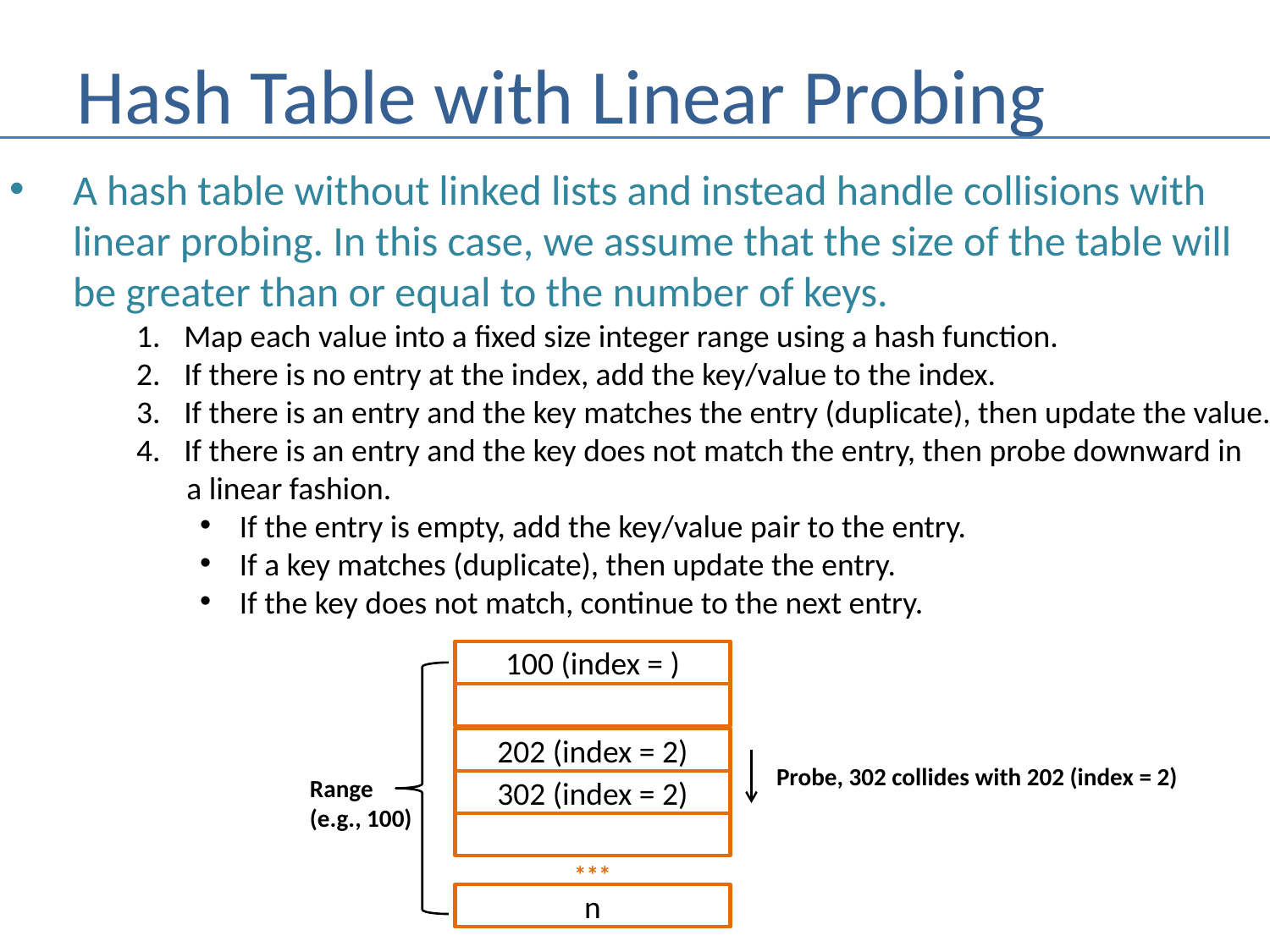

# Hash Table with Linear Probing
A hash table without linked lists and instead handle collisions with
linear probing. In this case, we assume that the size of the table will
be greater than or equal to the number of keys.
Map each value into a fixed size integer range using a hash function.
If there is no entry at the index, add the key/value to the index.
If there is an entry and the key matches the entry (duplicate), then update the value.
If there is an entry and the key does not match the entry, then probe downward in
       a linear fashion.
If the entry is empty, add the key/value pair to the entry.
If a key matches (duplicate), then update the entry.
If the key does not match, continue to the next entry.
100 (index = )

202 (index = 2)
Probe, 302 collides with 202 (index = 2)
Range
(e.g., 100)
302 (index = 2)

***
n